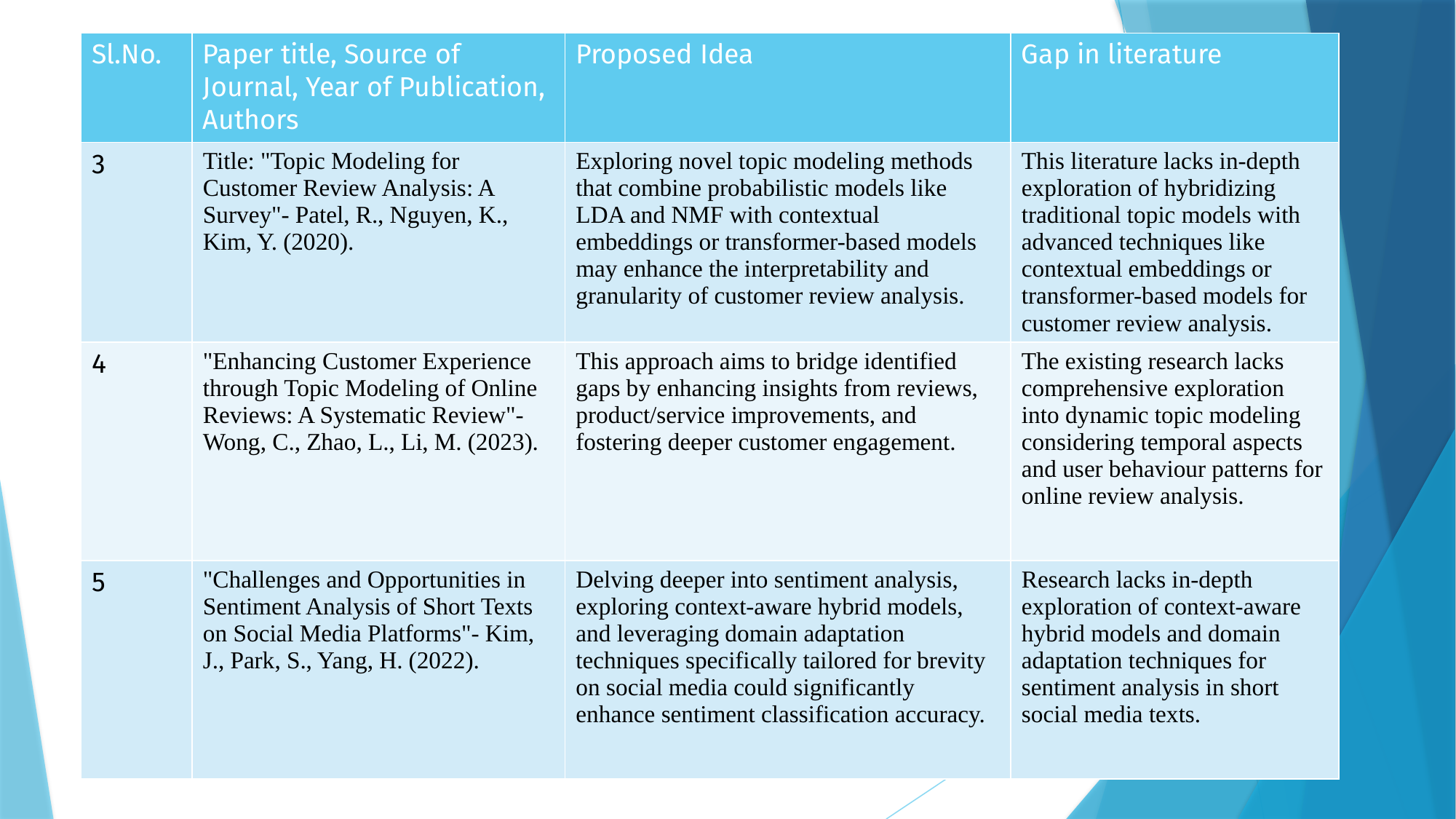

| Sl.No. | Paper title, Source of Journal, Year of Publication, Authors | Proposed Idea | Gap in literature |
| --- | --- | --- | --- |
| 3 | Title: "Topic Modeling for Customer Review Analysis: A Survey"- Patel, R., Nguyen, K., Kim, Y. (2020). | Exploring novel topic modeling methods that combine probabilistic models like LDA and NMF with contextual embeddings or transformer-based models may enhance the interpretability and granularity of customer review analysis. | This literature lacks in-depth exploration of hybridizing traditional topic models with advanced techniques like contextual embeddings or transformer-based models for customer review analysis. |
| 4 | "Enhancing Customer Experience through Topic Modeling of Online Reviews: A Systematic Review"- Wong, C., Zhao, L., Li, M. (2023). | This approach aims to bridge identified gaps by enhancing insights from reviews, product/service improvements, and fostering deeper customer engagement. | The existing research lacks comprehensive exploration into dynamic topic modeling considering temporal aspects and user behaviour patterns for online review analysis. |
| 5 | "Challenges and Opportunities in Sentiment Analysis of Short Texts on Social Media Platforms"- Kim, J., Park, S., Yang, H. (2022). | Delving deeper into sentiment analysis, exploring context-aware hybrid models, and leveraging domain adaptation techniques specifically tailored for brevity on social media could significantly enhance sentiment classification accuracy. | Research lacks in-depth exploration of context-aware hybrid models and domain adaptation techniques for sentiment analysis in short social media texts. |
#